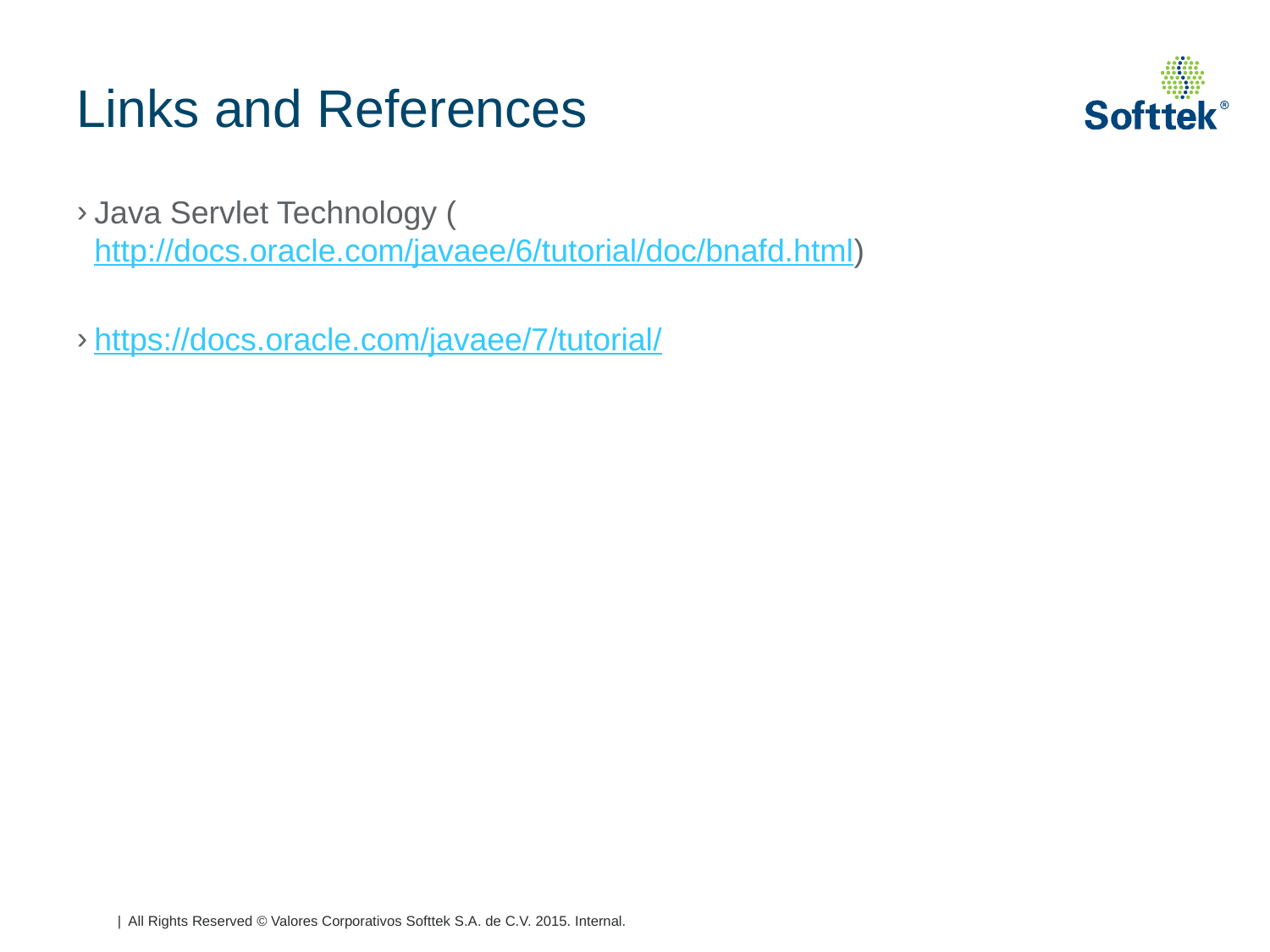

# Links and References
Java Servlet Technology (http://docs.oracle.com/javaee/6/tutorial/doc/bnafd.html)

https://docs.oracle.com/javaee/7/tutorial/